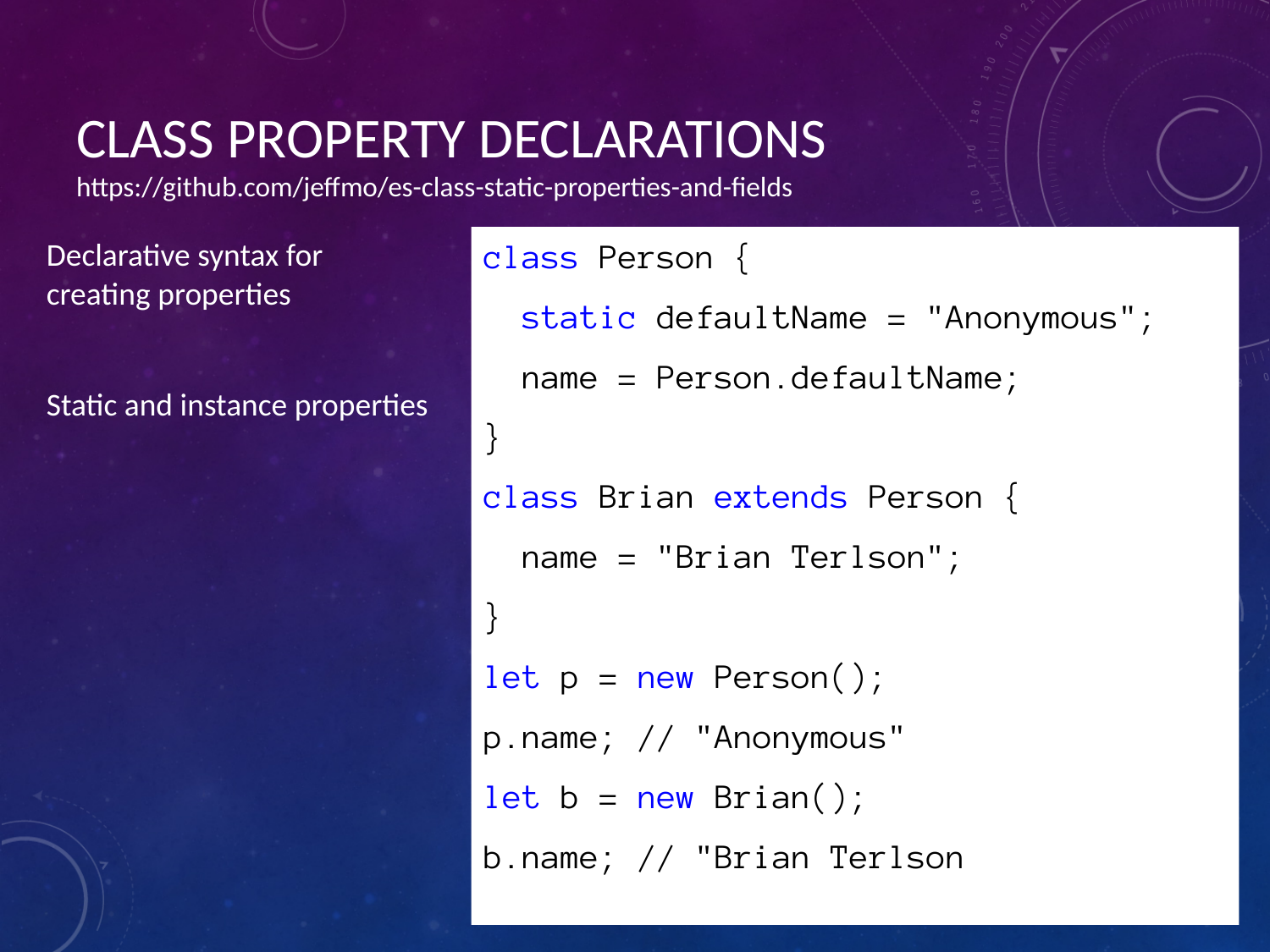

# Class Property Declarations https://github.com/jeffmo/es-class-static-properties-and-fields
class Person {
  static defaultName = "Anonymous";
  name = Person.defaultName;
}
class Brian extends Person {
  name = "Brian Terlson";
}
let p = new Person();
p.name; // "Anonymous"
let b = new Brian();
b.name; // "Brian Terlson
Declarative syntax for creating properties

Static and instance properties